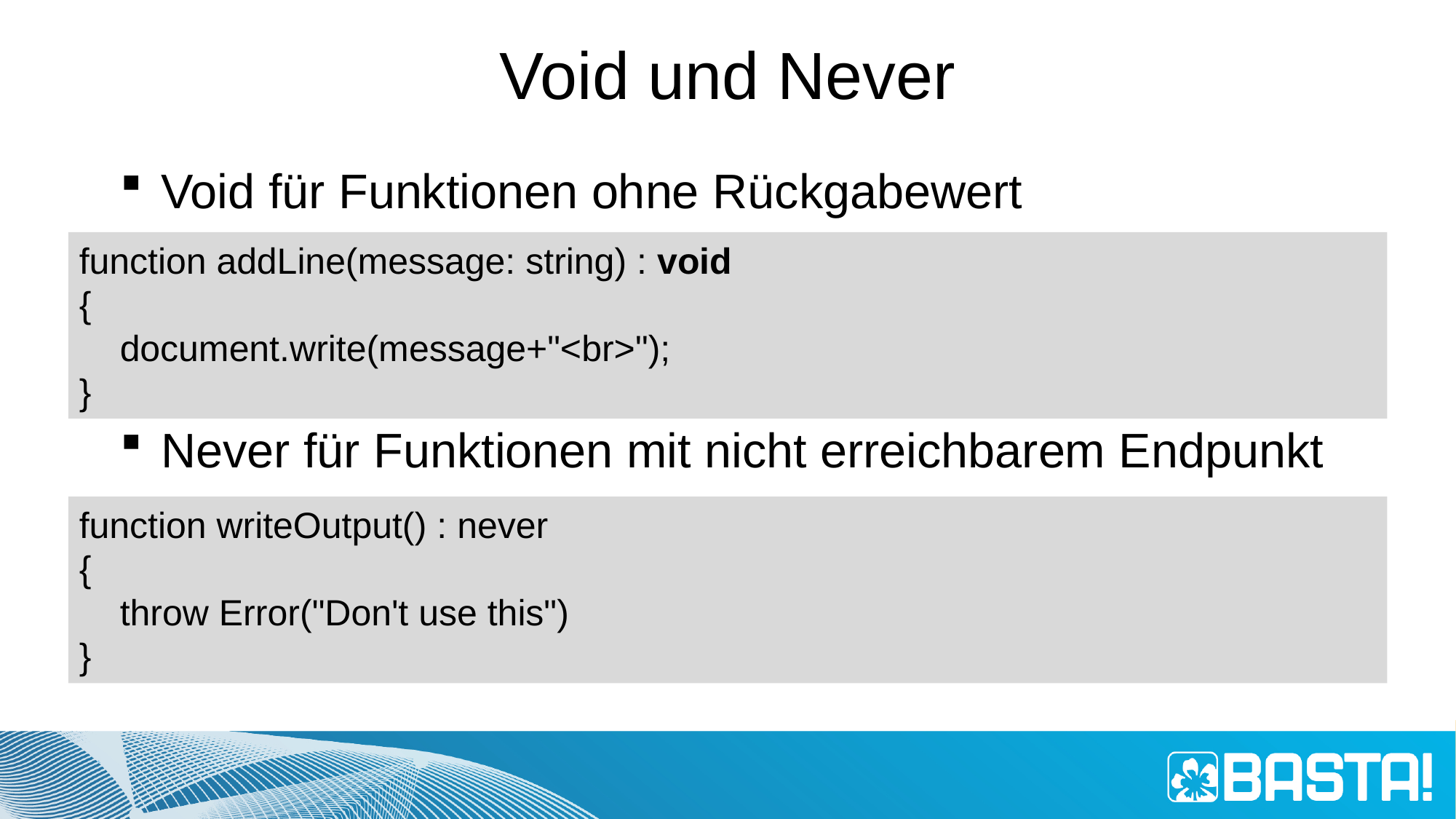

# Void und Never
Void für Funktionen ohne Rückgabewert

Never für Funktionen mit nicht erreichbarem Endpunkt
function addLine(message: string) : void
{
    document.write(message+"<br>");
}
function writeOutput() : never
{
    throw Error("Don't use this")
}